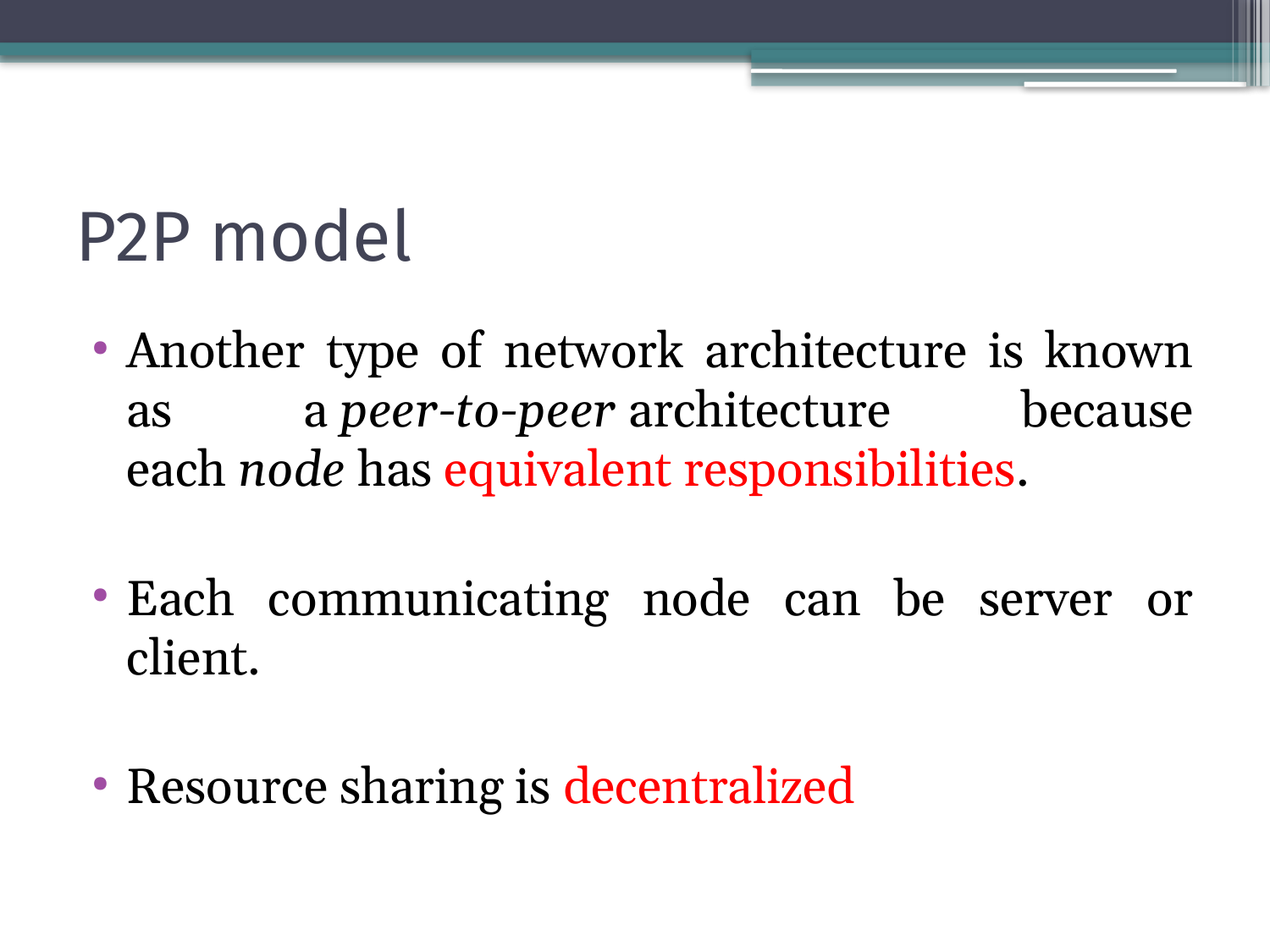

# P2P model
Another type of network architecture is known as a peer-to-peer architecture because each node has equivalent responsibilities.

Each communicating node can be server or client.

Resource sharing is decentralized